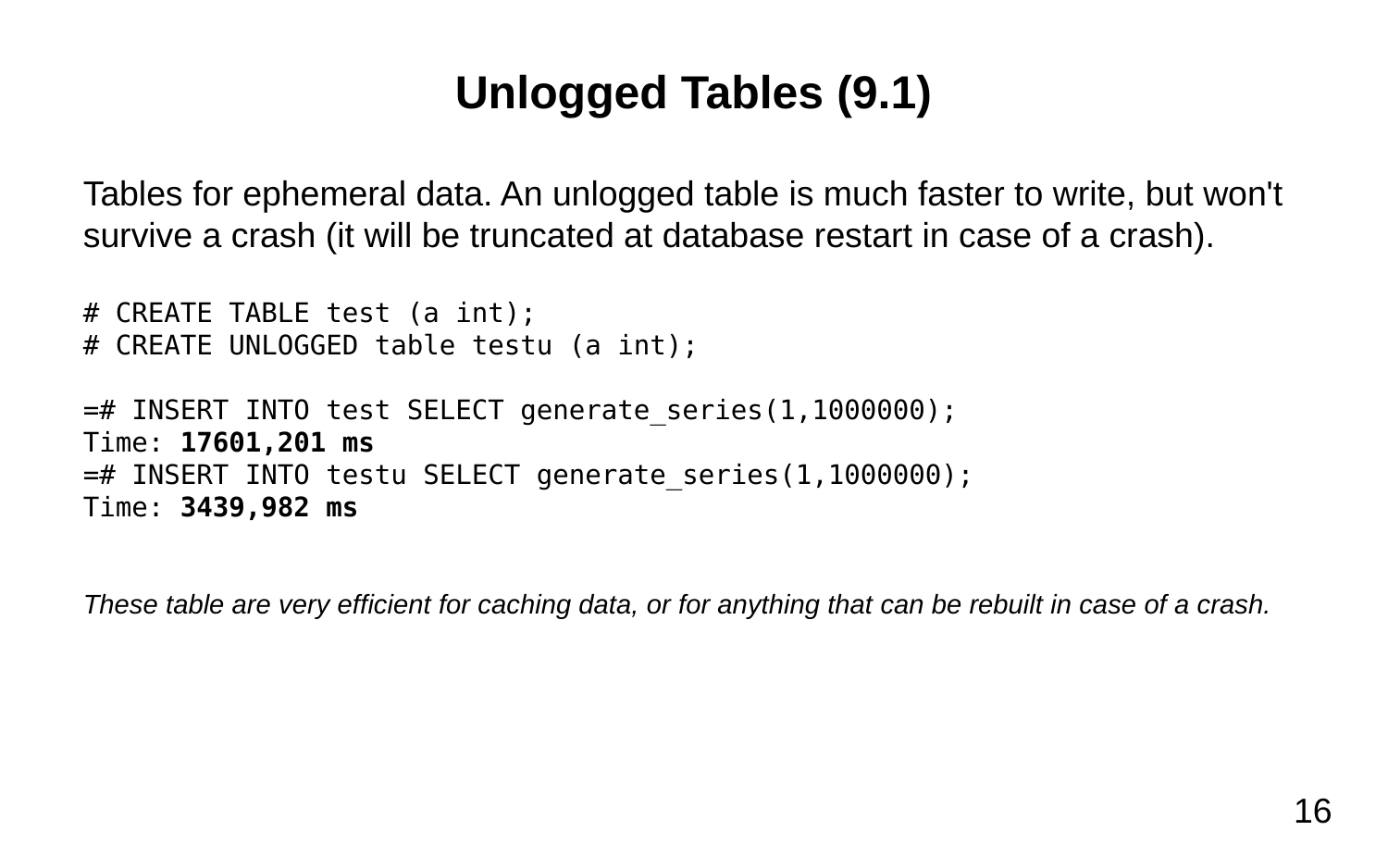

Unlogged Tables (9.1)
Tables for ephemeral data. An unlogged table is much faster to write, but won't survive a crash (it will be truncated at database restart in case of a crash).

# CREATE TABLE test (a int);
# CREATE UNLOGGED table testu (a int);

=# INSERT INTO test SELECT generate_series(1,1000000);
Time: 17601,201 ms
=# INSERT INTO testu SELECT generate_series(1,1000000);
Time: 3439,982 ms

These table are very efficient for caching data, or for anything that can be rebuilt in case of a crash.
16